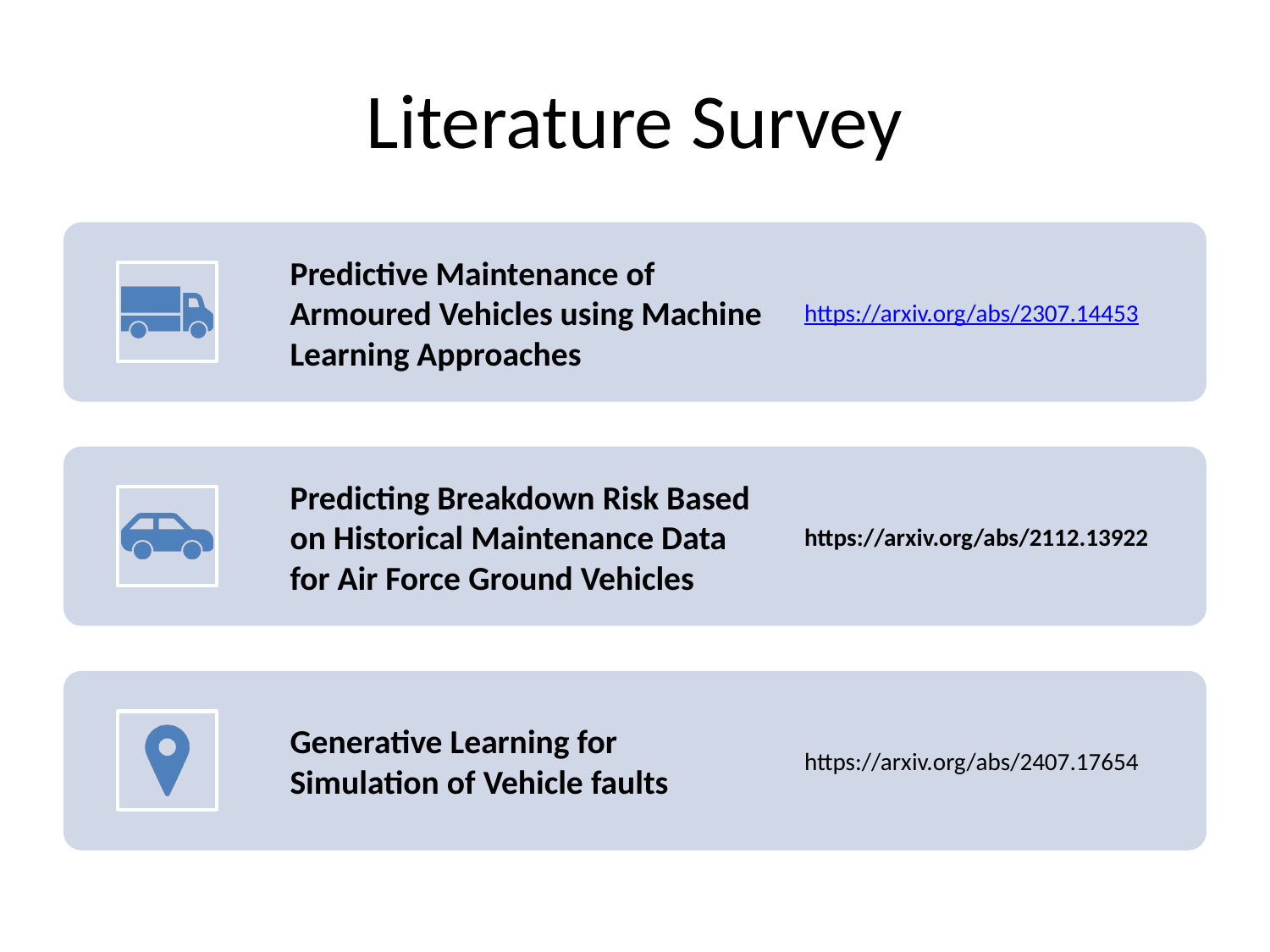

# Literature Survey
Predictive Maintenance of Armoured Vehicles using Machine Learning Approaches
https://arxiv.org/abs/2307.14453
Predicting Breakdown Risk Based on Historical Maintenance Data for Air Force Ground Vehicles
https://arxiv.org/abs/2112.13922
Generative Learning for Simulation of Vehicle faults
https://arxiv.org/abs/2407.17654